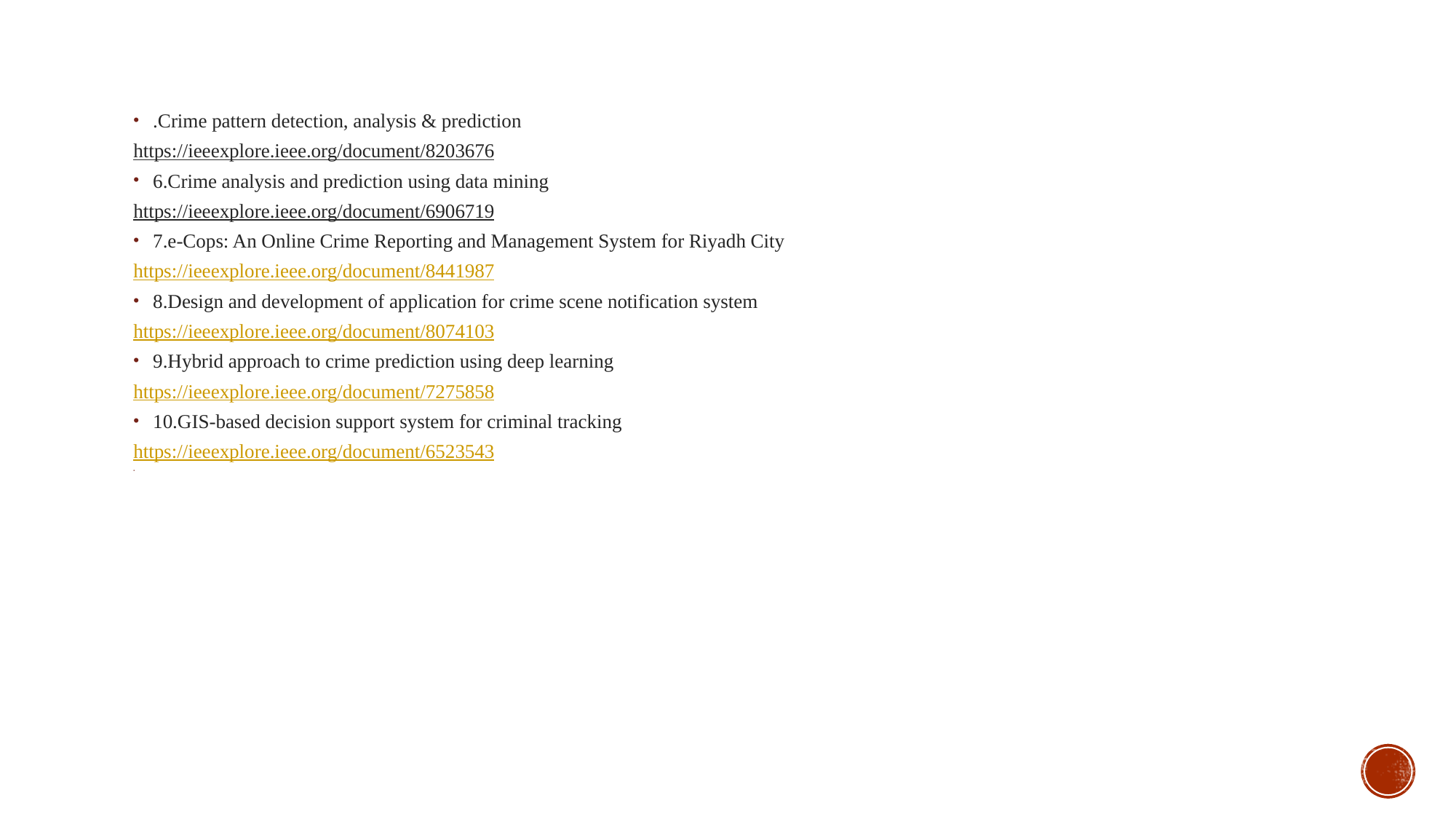

.Crime pattern detection, analysis & prediction
https://ieeexplore.ieee.org/document/8203676
6.Crime analysis and prediction using data mining
https://ieeexplore.ieee.org/document/6906719
7.e-Cops: An Online Crime Reporting and Management System for Riyadh City
https://ieeexplore.ieee.org/document/8441987
8.Design and development of application for crime scene notification system
https://ieeexplore.ieee.org/document/8074103
9.Hybrid approach to crime prediction using deep learning
https://ieeexplore.ieee.org/document/7275858
10.GIS-based decision support system for criminal tracking
https://ieeexplore.ieee.org/document/6523543